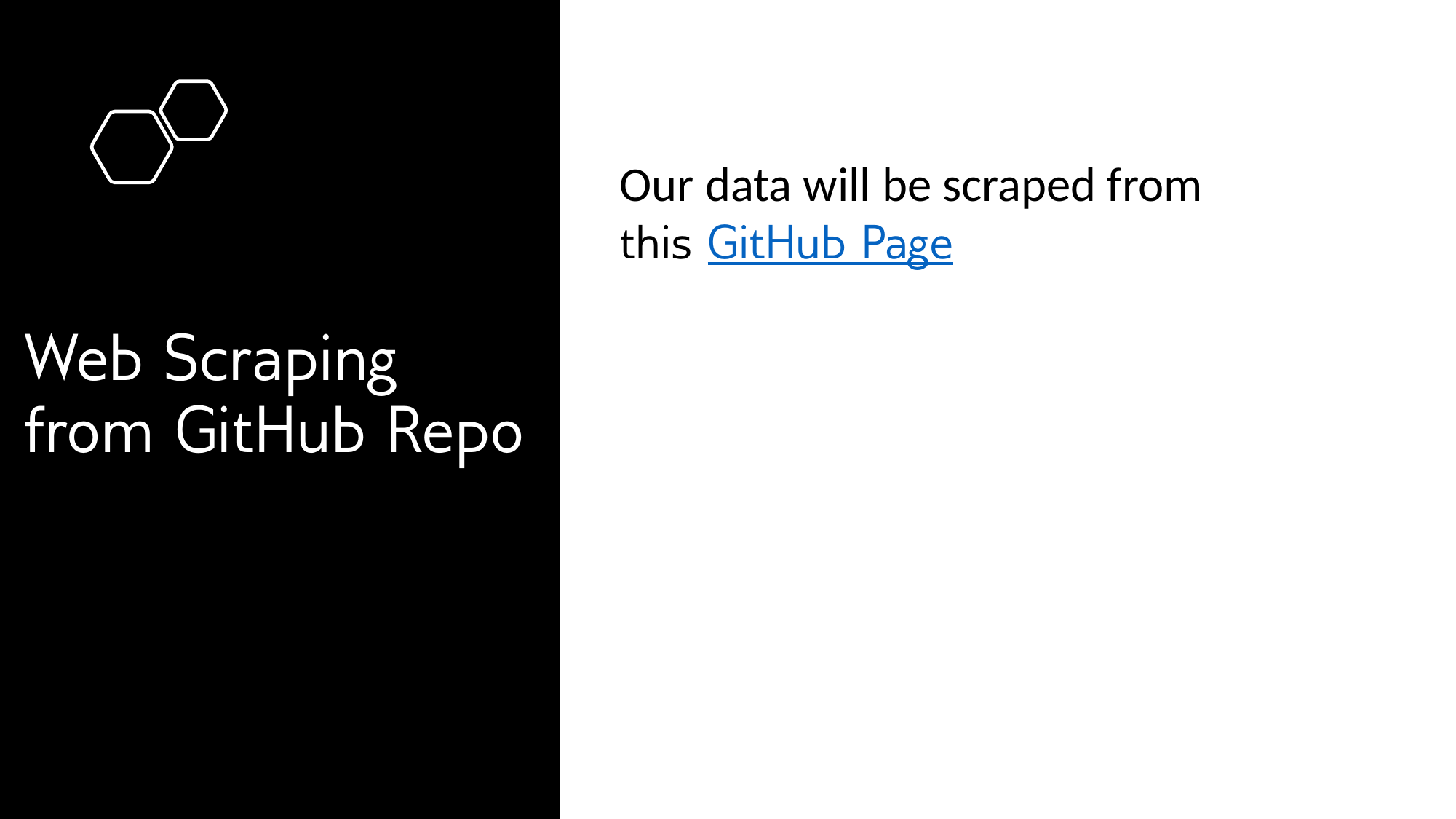

# Web Scraping from GitHub Repo
Our data will be scraped from
this GitHub Page